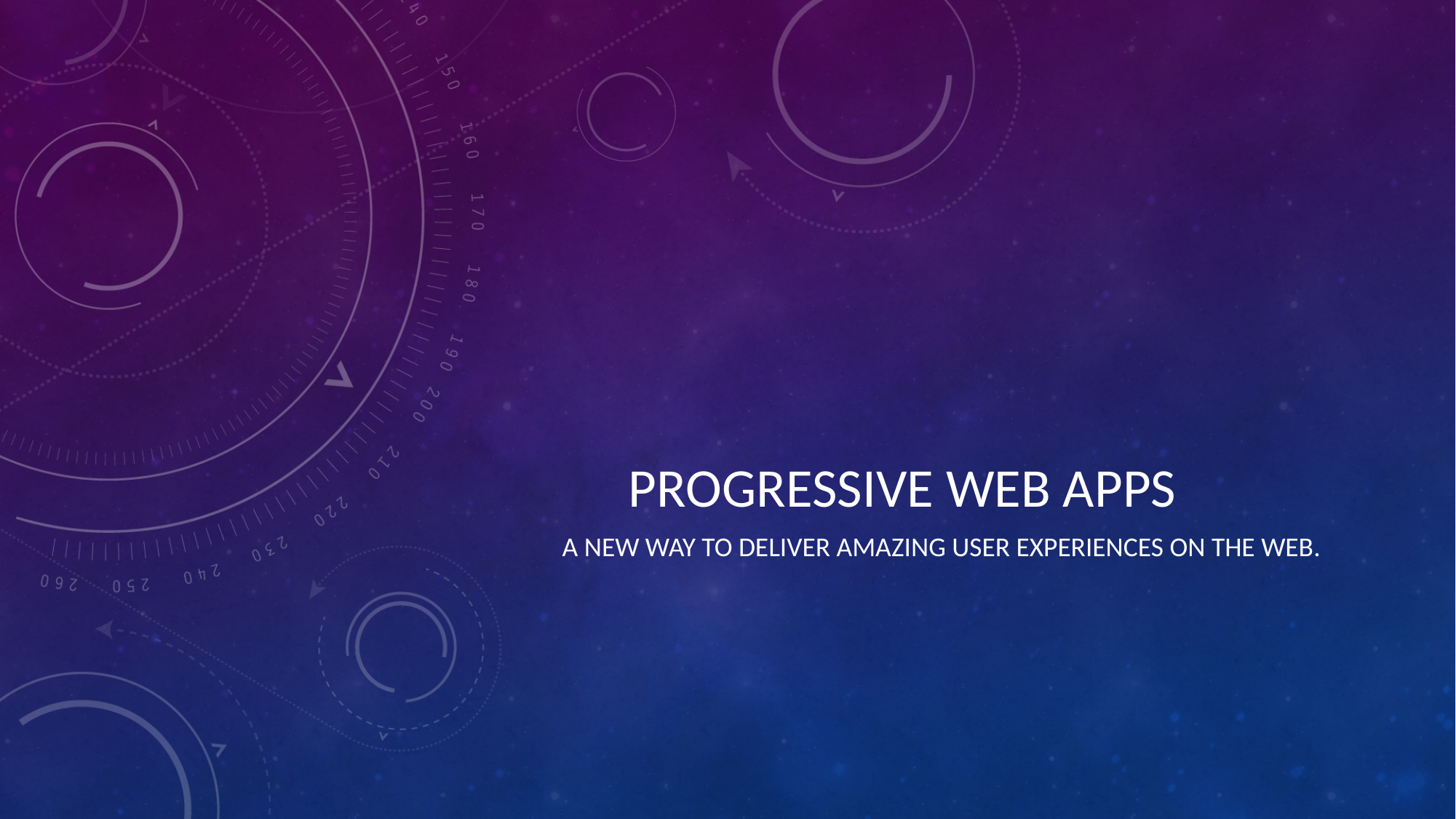

# Progressive web apps
A new way to deliver amazing user experiences on the web.